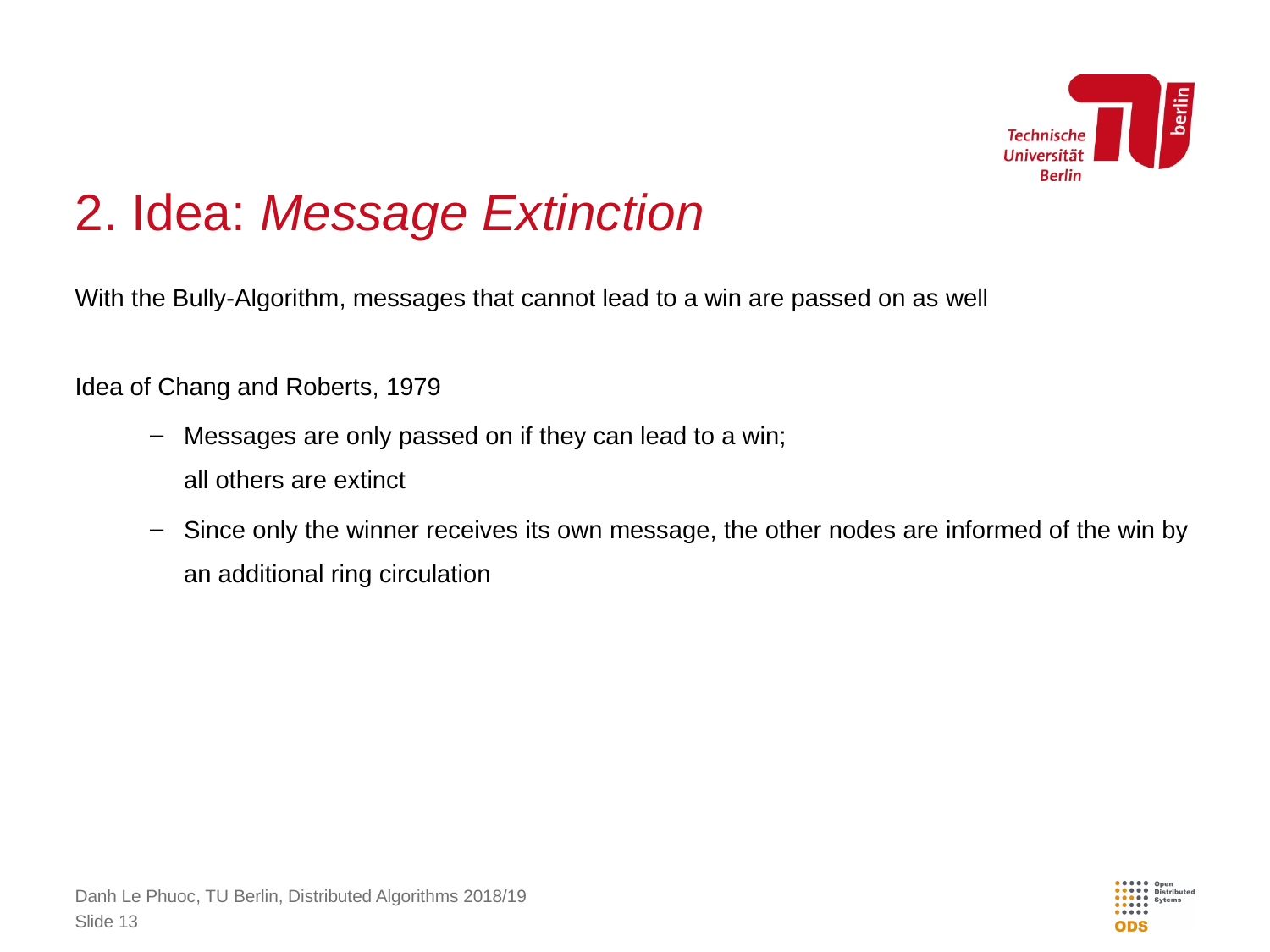

# 2. Idea: Message Extinction
With the Bully-Algorithm, messages that cannot lead to a win are passed on as well

Idea of Chang and Roberts, 1979
Messages are only passed on if they can lead to a win;
all others are extinct
Since only the winner receives its own message, the other nodes are informed of the win by an additional ring circulation
Danh Le Phuoc, TU Berlin, Distributed Algorithms 2018/19
Slide 13